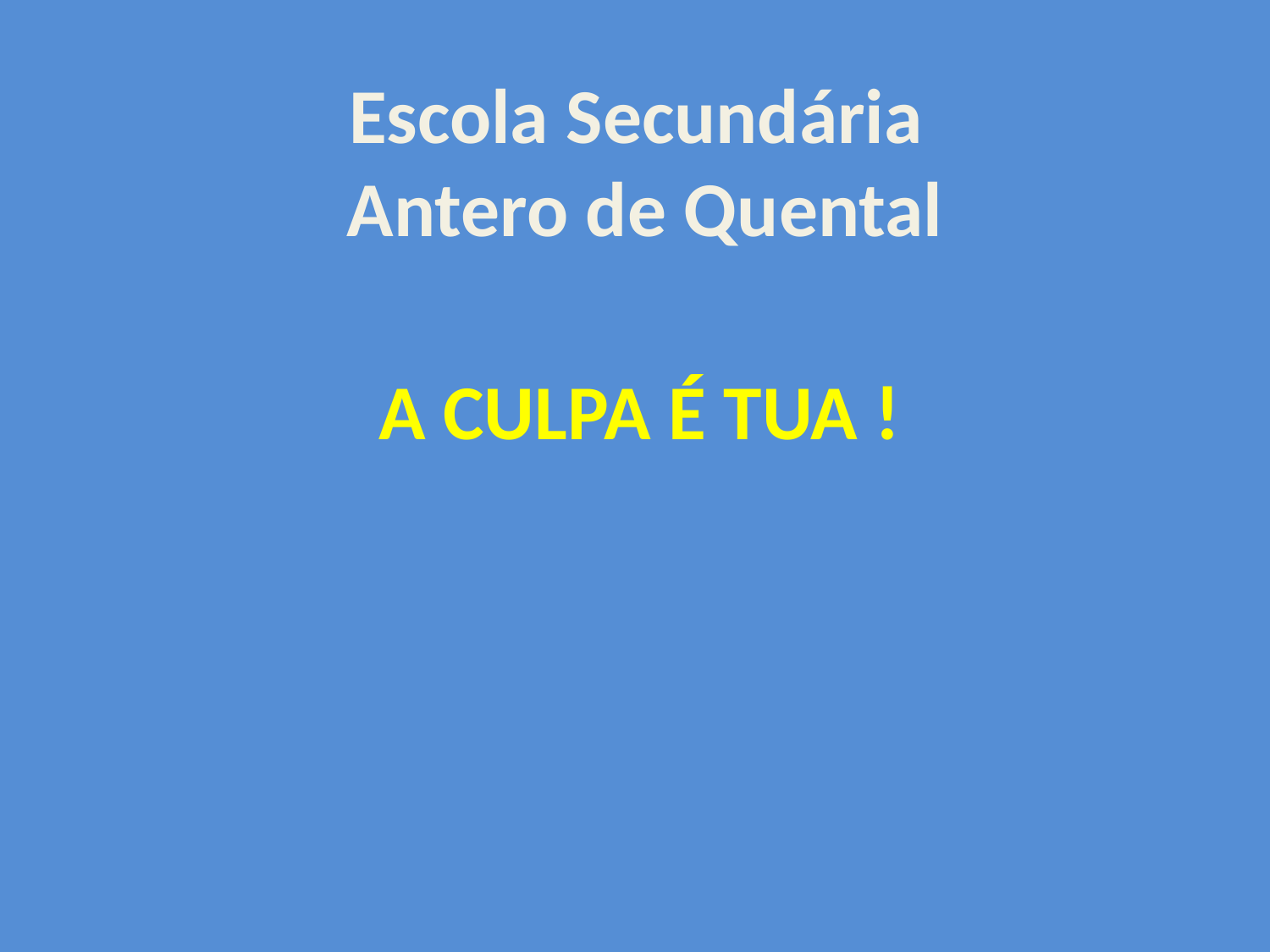

Escola Secundária
Antero de Quental
A CULPA É TUA !